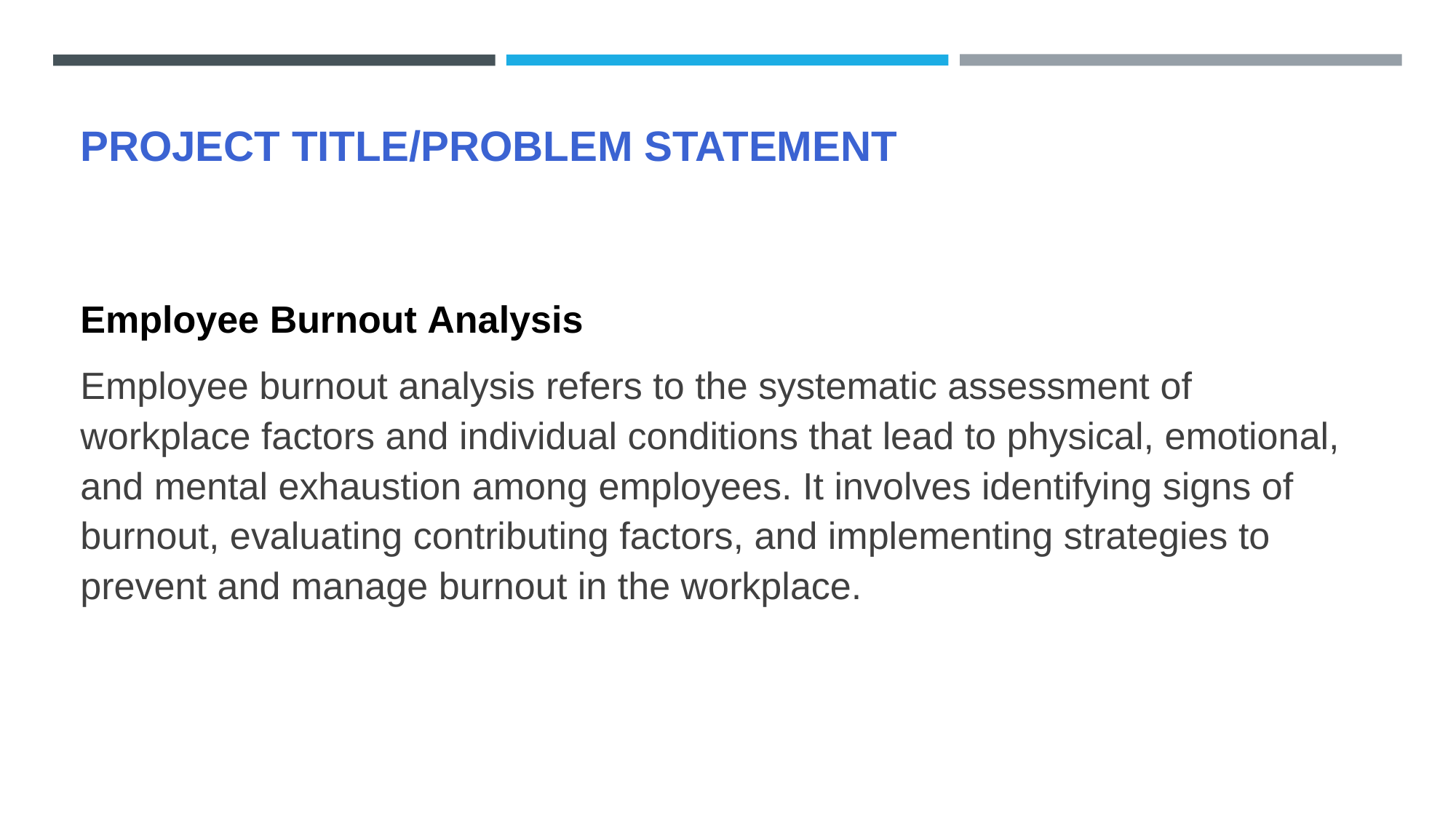

# PROJECT TITLE/Problem Statement
Employee Burnout Analysis
Employee burnout analysis refers to the systematic assessment of workplace factors and individual conditions that lead to physical, emotional, and mental exhaustion among employees. It involves identifying signs of burnout, evaluating contributing factors, and implementing strategies to prevent and manage burnout in the workplace.